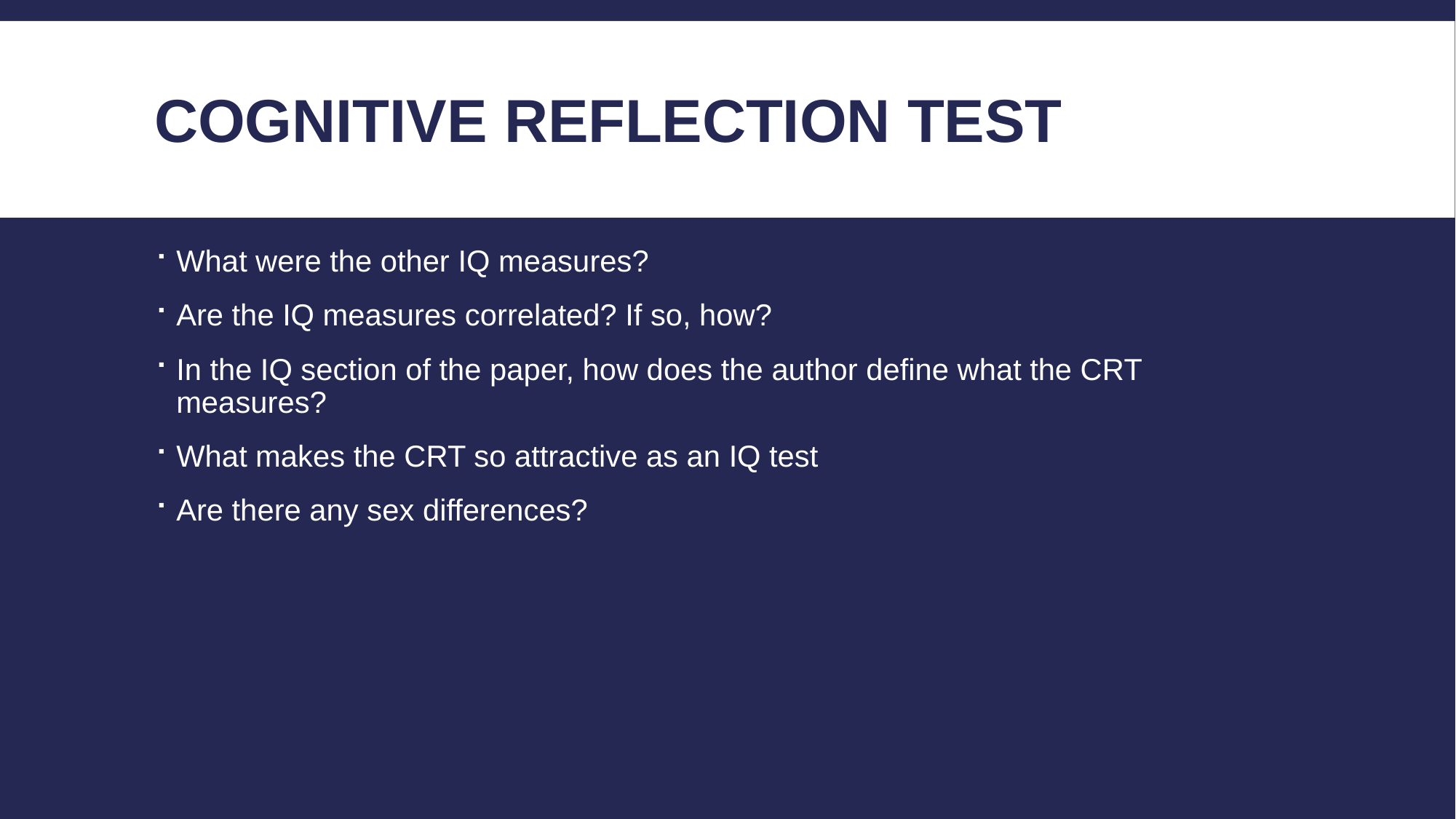

# Cognitive Reflection test
What were the other IQ measures?
Are the IQ measures correlated? If so, how?
In the IQ section of the paper, how does the author define what the CRT measures?
What makes the CRT so attractive as an IQ test
Are there any sex differences?